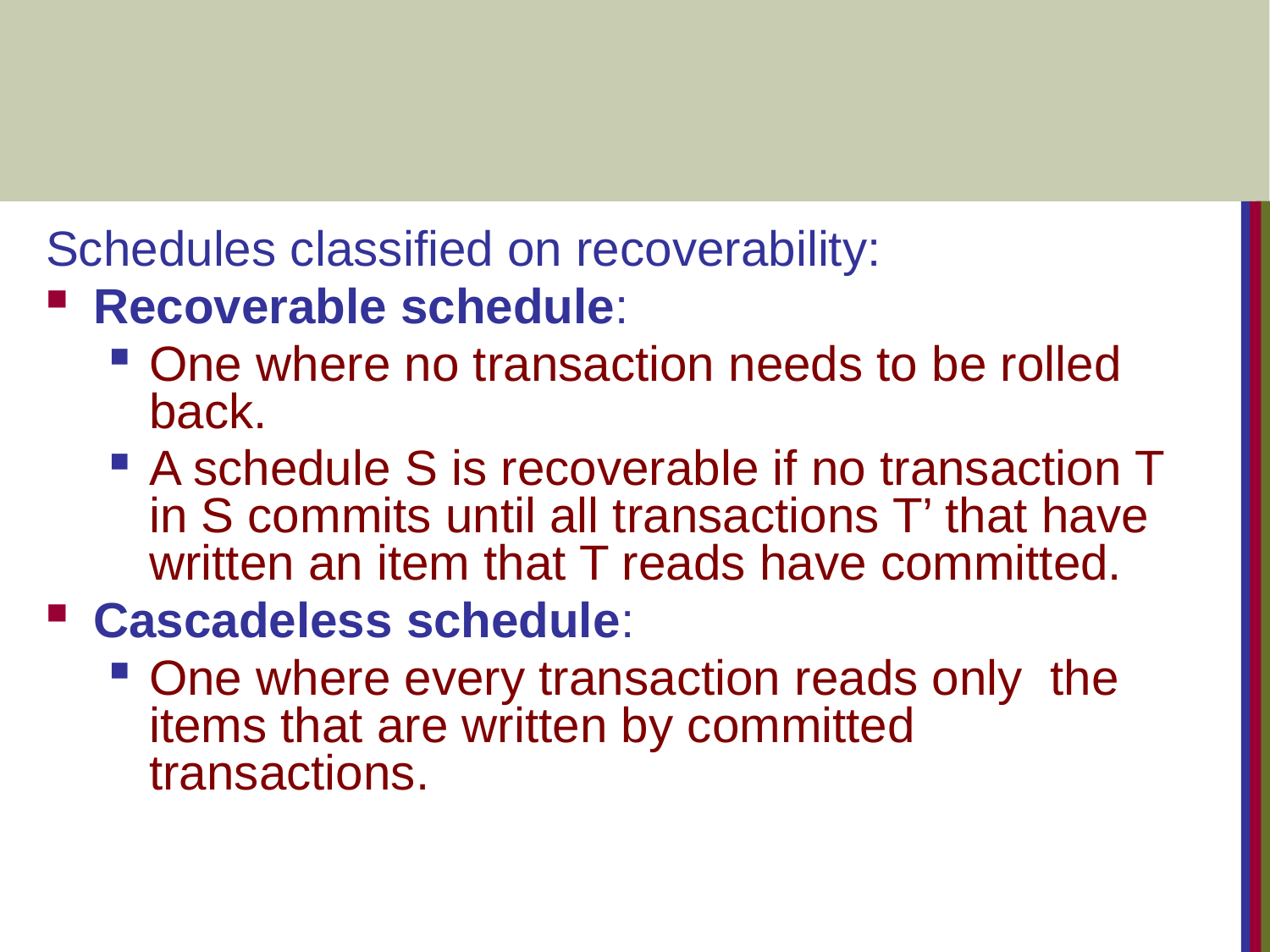

Schedules classified on recoverability:
Recoverable schedule:
One where no transaction needs to be rolled back.
A schedule S is recoverable if no transaction T in S commits until all transactions T’ that have written an item that T reads have committed.
Cascadeless schedule:
One where every transaction reads only  the items that are written by committed transactions.